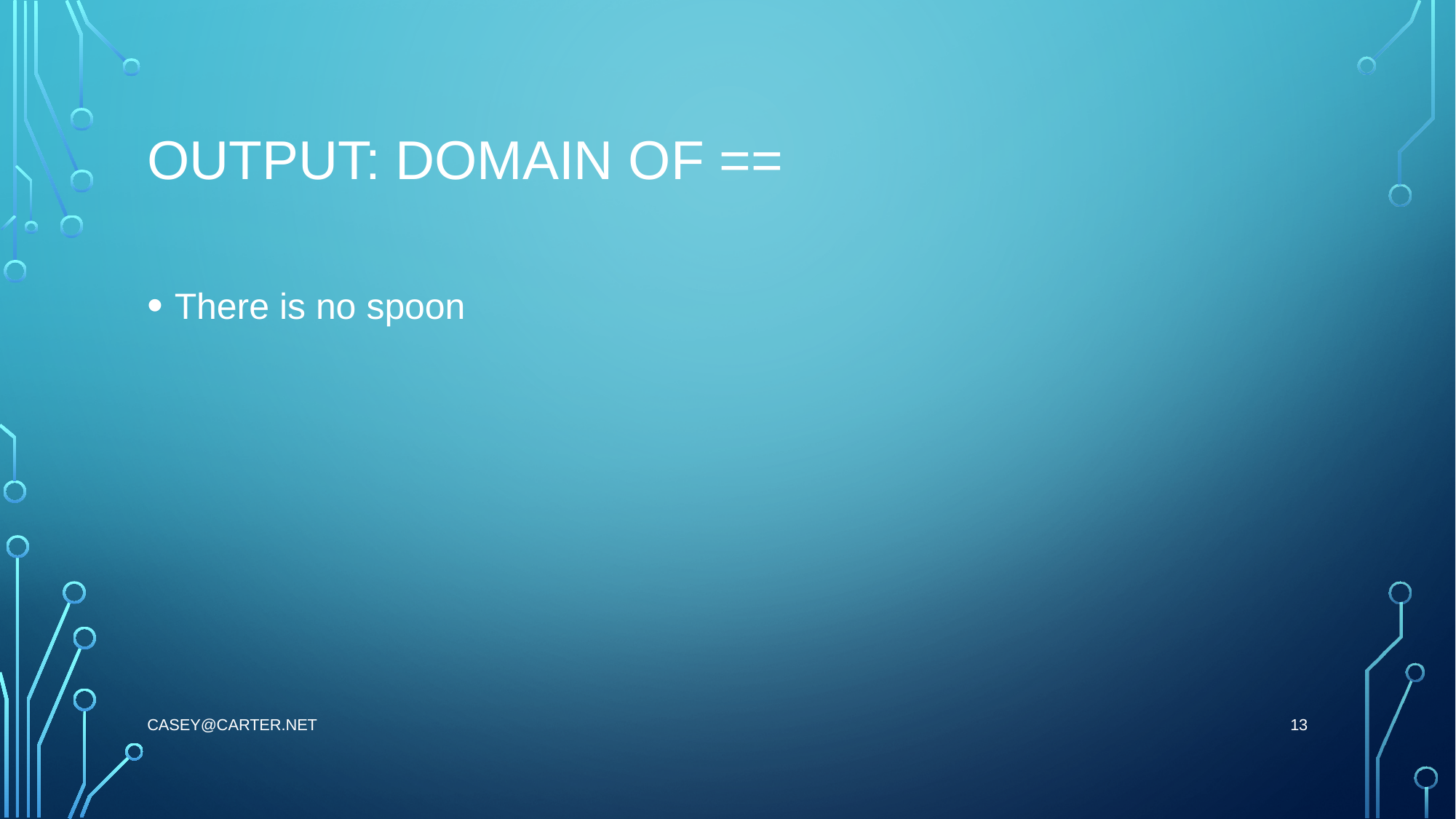

# Output: Domain of ==
There is no spoon
13
Casey@Carter.net